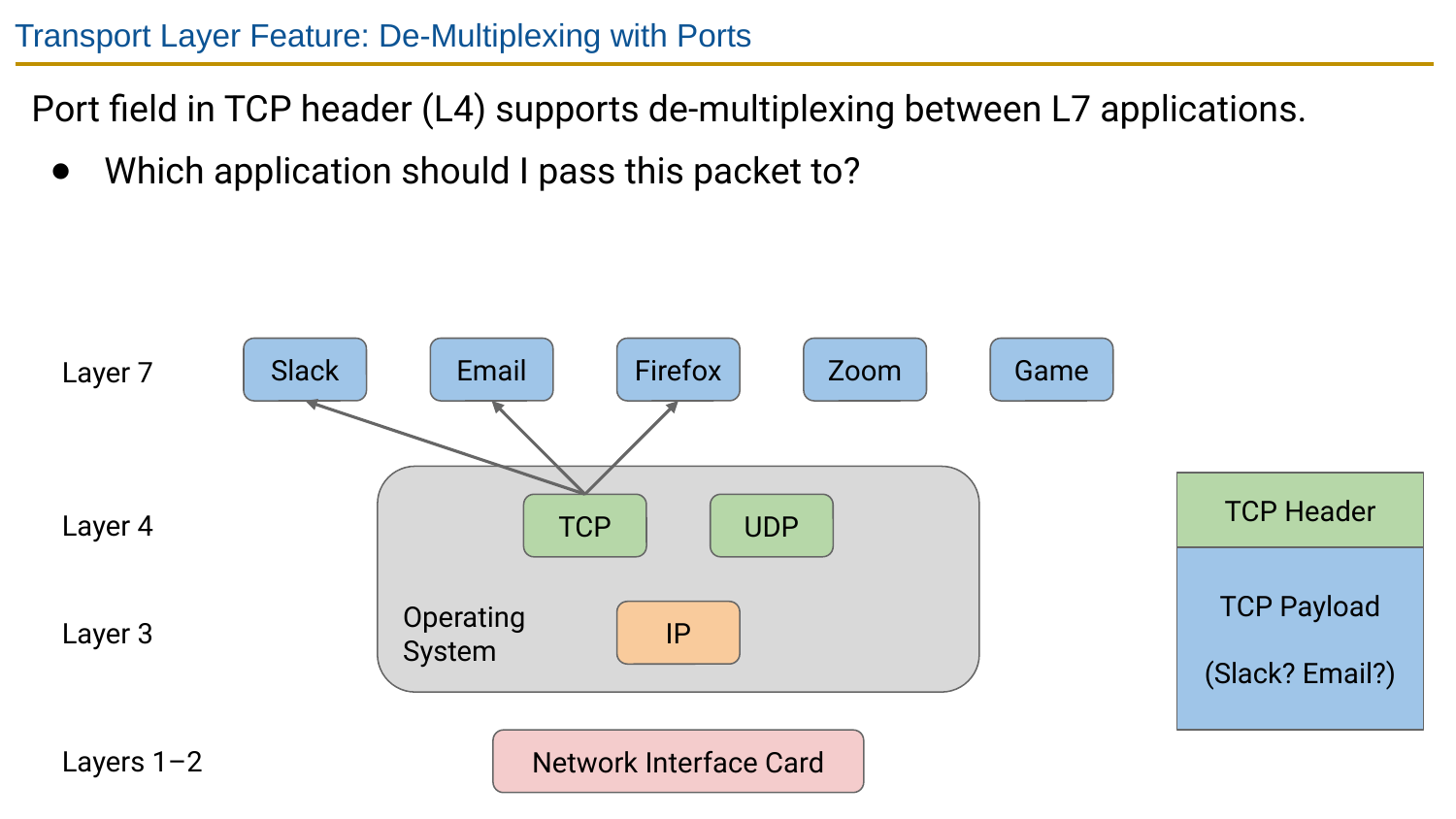

# Transport Layer Feature: De-Multiplexing with Ports
Port field in TCP header (L4) supports de-multiplexing between L7 applications.
Which application should I pass this packet to?
Slack
Email
Firefox
Zoom
Game
Layer 7
Operating
System
TCP Header
Layer 4
TCP
UDP
TCP Payload

(Slack? Email?)
Layer 3
IP
Layers 1–2
Network Interface Card